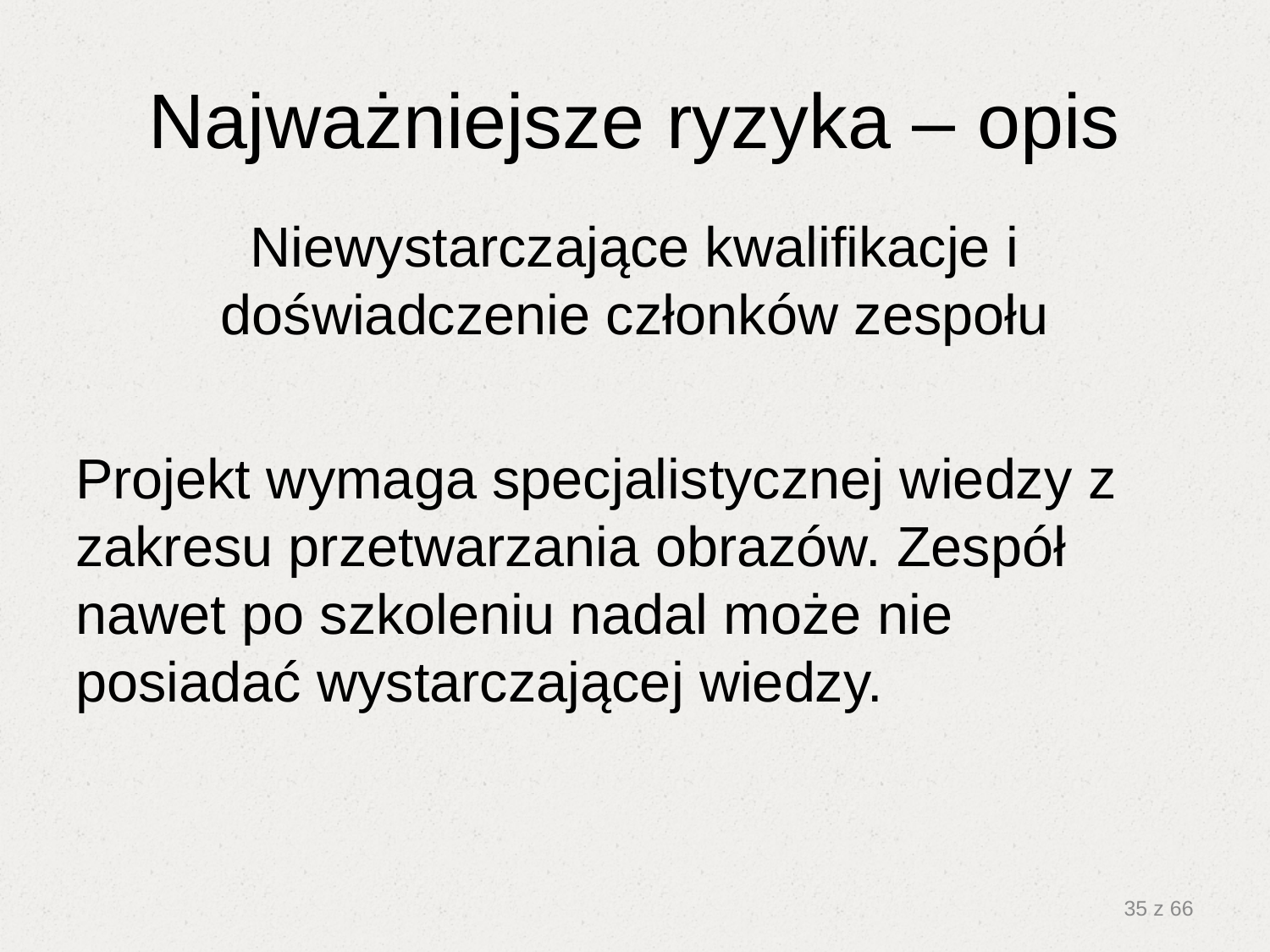

# Najważniejsze ryzyka – opis
Niewystarczające kwalifikacje i doświadczenie członków zespołu
Projekt wymaga specjalistycznej wiedzy z zakresu przetwarzania obrazów. Zespół nawet po szkoleniu nadal może nie posiadać wystarczającej wiedzy.
35 z 66